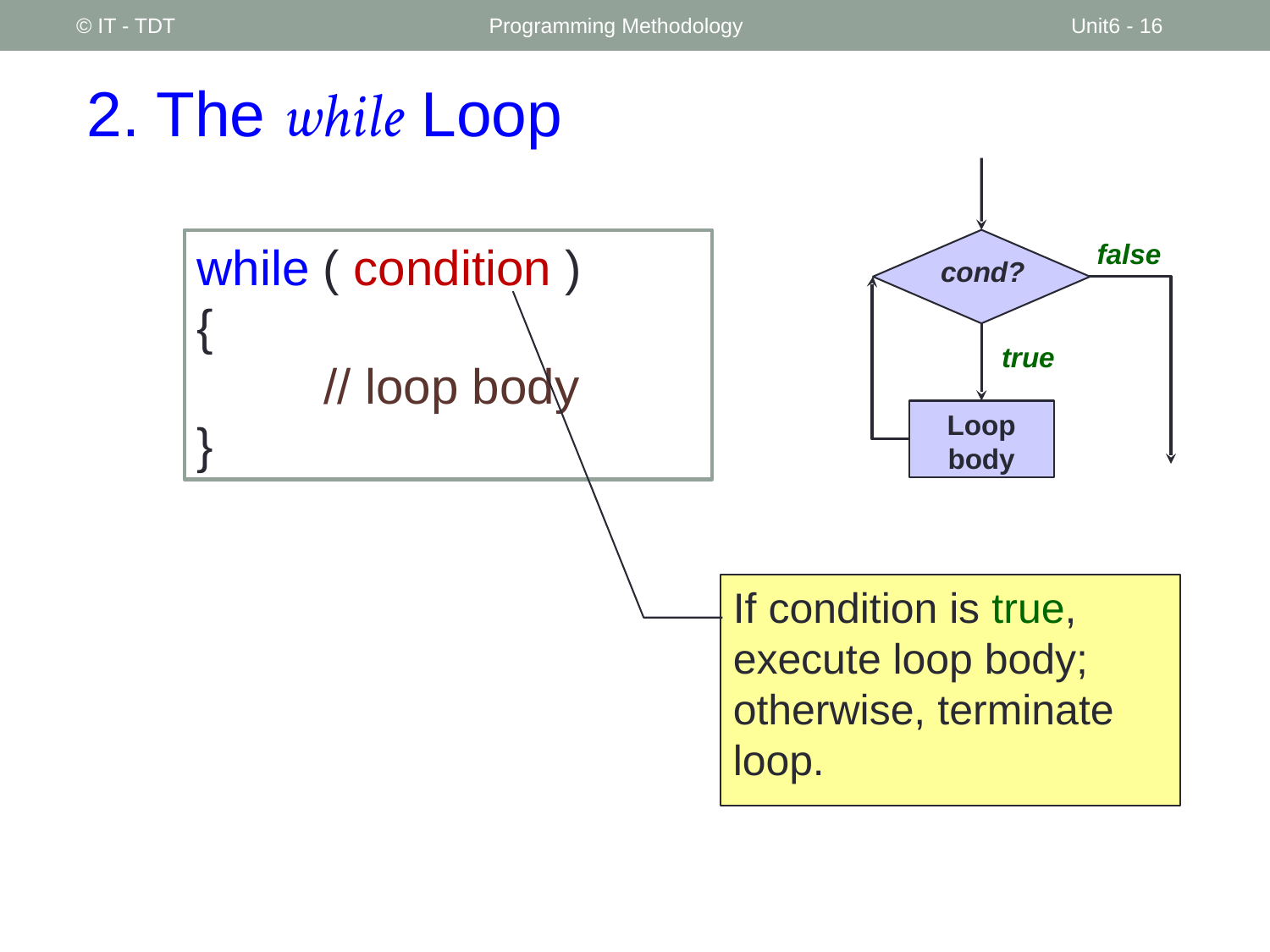

© IT - TDT
Programming Methodology
Unit6 - 16
# 2. The while Loop

false
cond?
true
Loop body
while ( condition )
{
    	// loop body
}
If condition is true, execute loop body; otherwise, terminate loop.